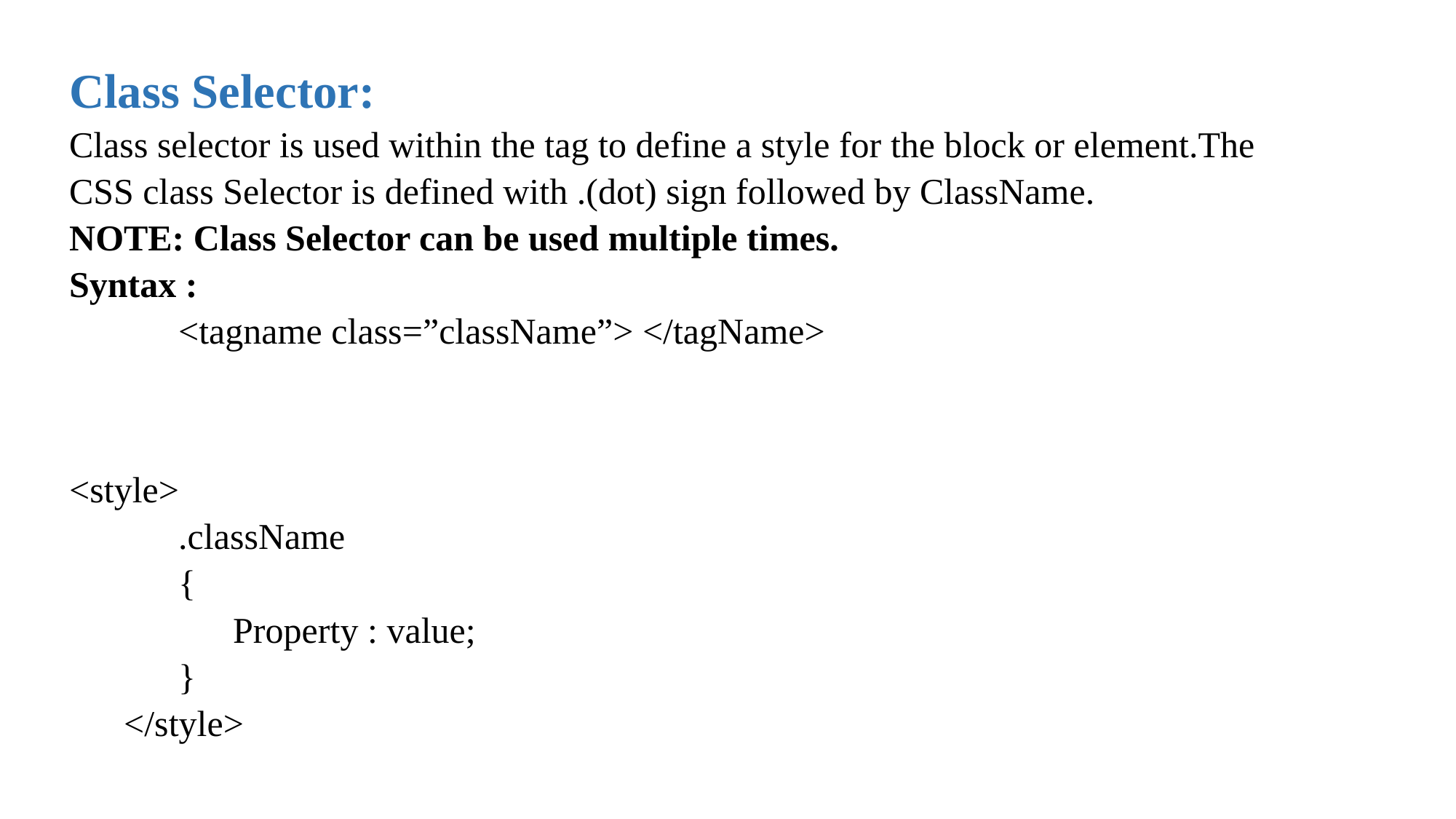

Class Selector:
Class selector is used within the tag to define a style for the block or element.The CSS class Selector is defined with .(dot) sign followed by ClassName.
NOTE: Class Selector can be used multiple times.
Syntax :
	<tagname class=”className”> </tagName>

<style>
	.className
{
	Property : value;
}
</style>